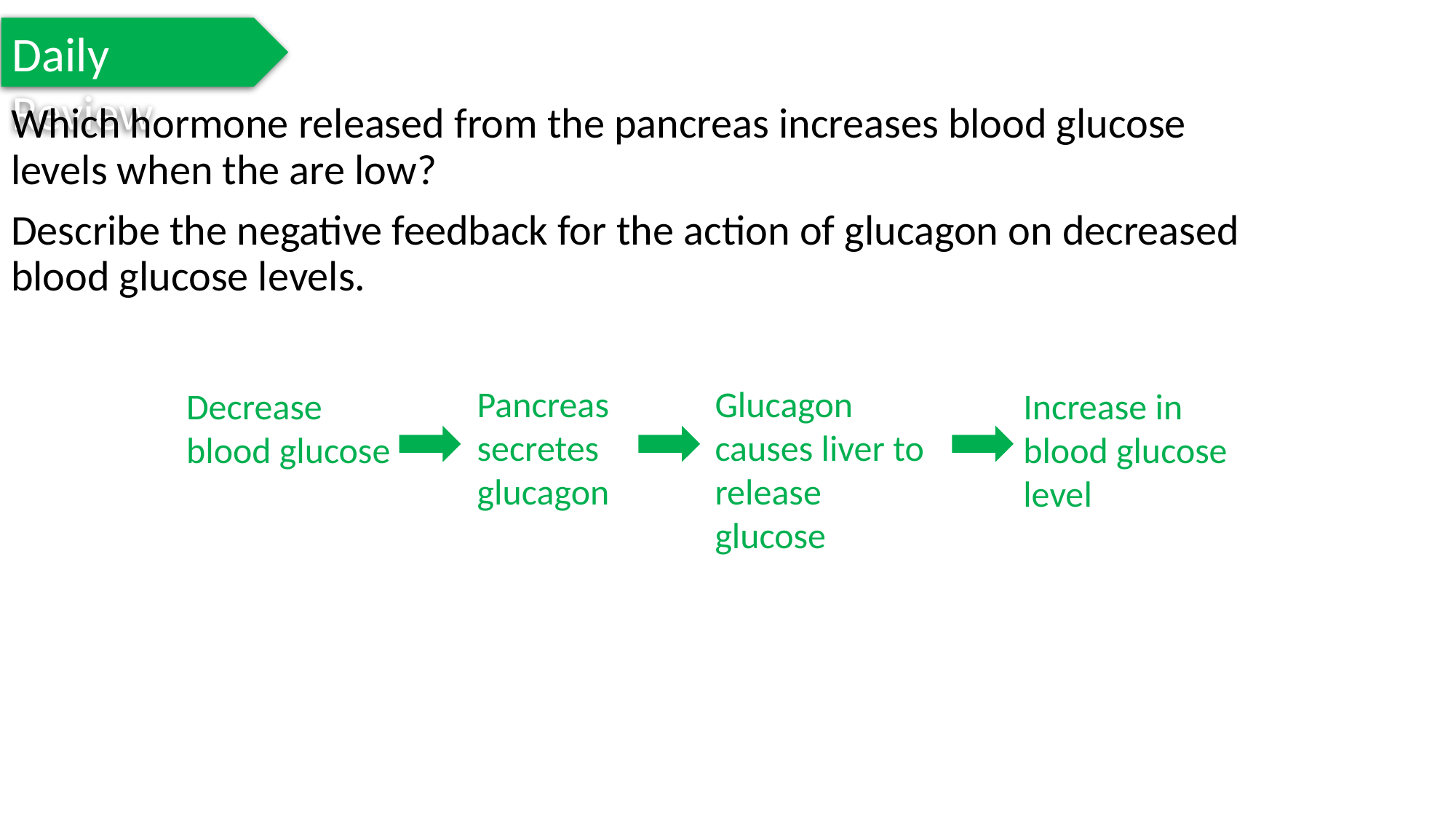

Daily Review
Which hormone released from the pancreas increases blood glucose levels when the are low?
Describe the negative feedback for the action of glucagon on decreased blood glucose levels.
Pancreas secretes glucagon
Glucagon causes liver to release glucose
Decrease blood glucose
Increase in blood glucose level